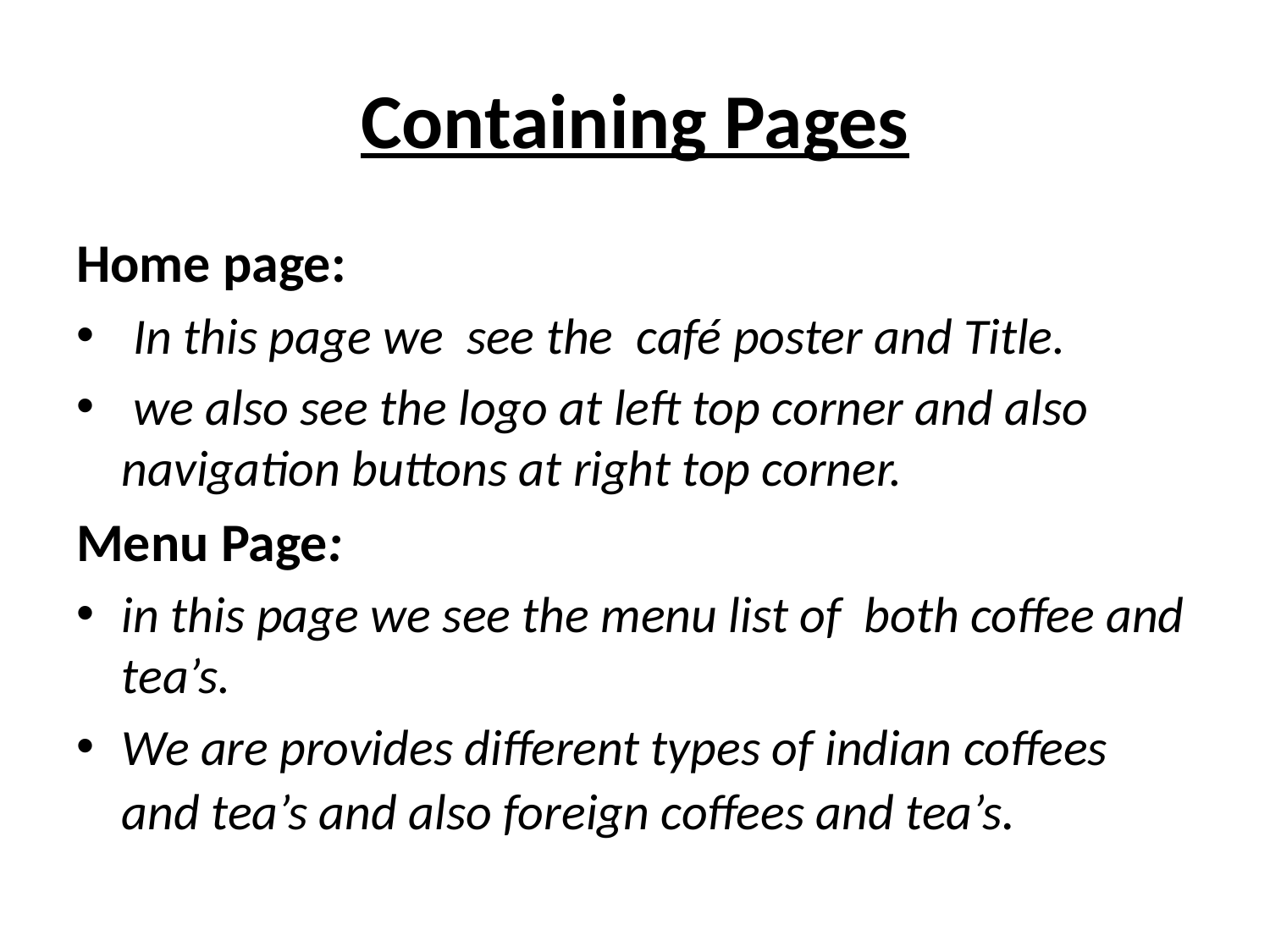

# Containing Pages
Home page:
 In this page we  see the  café poster and Title.
 we also see the logo at left top corner and also navigation buttons at right top corner.
Menu Page:
in this page we see the menu list of  both coffee and tea’s.
We are provides different types of indian coffees and tea’s and also foreign coffees and tea’s.